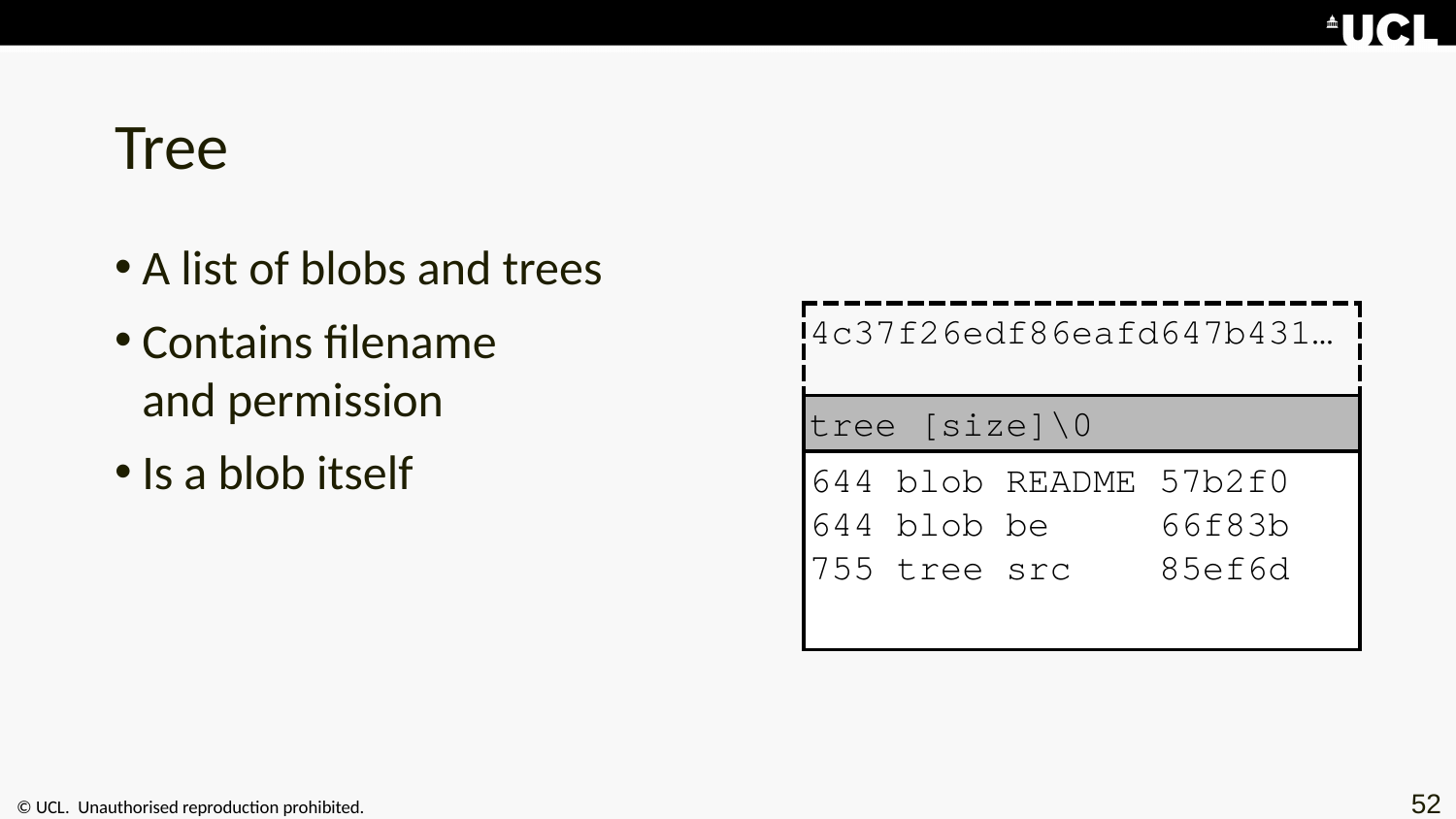

# Tree
A list of blobs and trees
Contains filename
and permission
Is a blob itself
| 4c37f26edf86eafd647b431… |
| --- |
| tree [size]\0 |
| 644 blob README 57b2f0 644 blob be     66f83b 755 tree src    85ef6d |
52